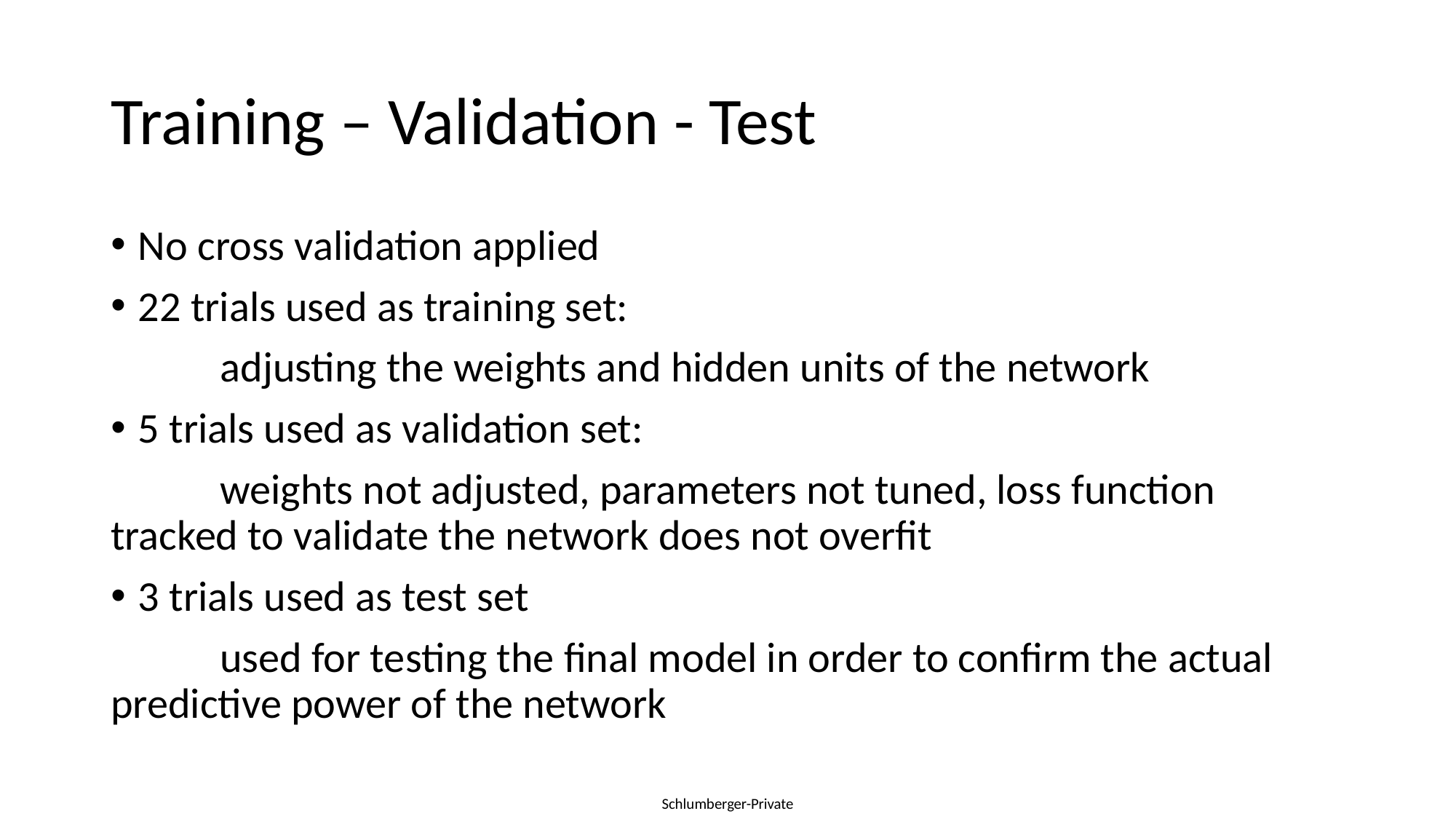

# Training – Validation - Test
No cross validation applied
22 trials used as training set:
	adjusting the weights and hidden units of the network
5 trials used as validation set:
	weights not adjusted, parameters not tuned, loss function 	tracked to validate the network does not overfit
3 trials used as test set
	used for testing the final model in order to confirm the actual 	predictive power of the network